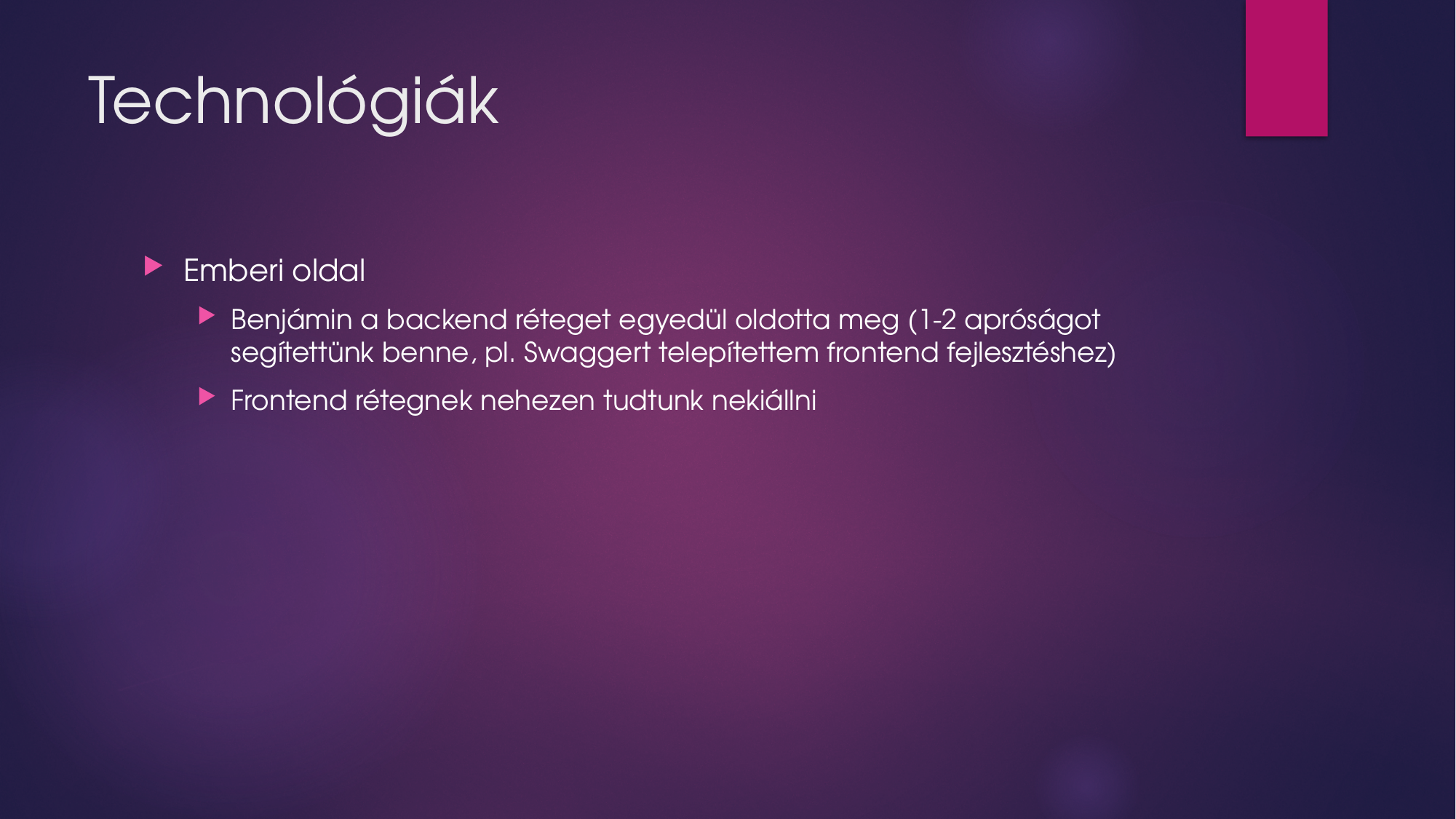

# Technológiák
Emberi oldal
Benjámin a backend réteget egyedül oldotta meg (1-2 apróságot segítettünk benne, pl. Swaggert telepítettem frontend fejlesztéshez)
Frontend rétegnek nehezen tudtunk nekiállni

### Chart

| Category |
|---|